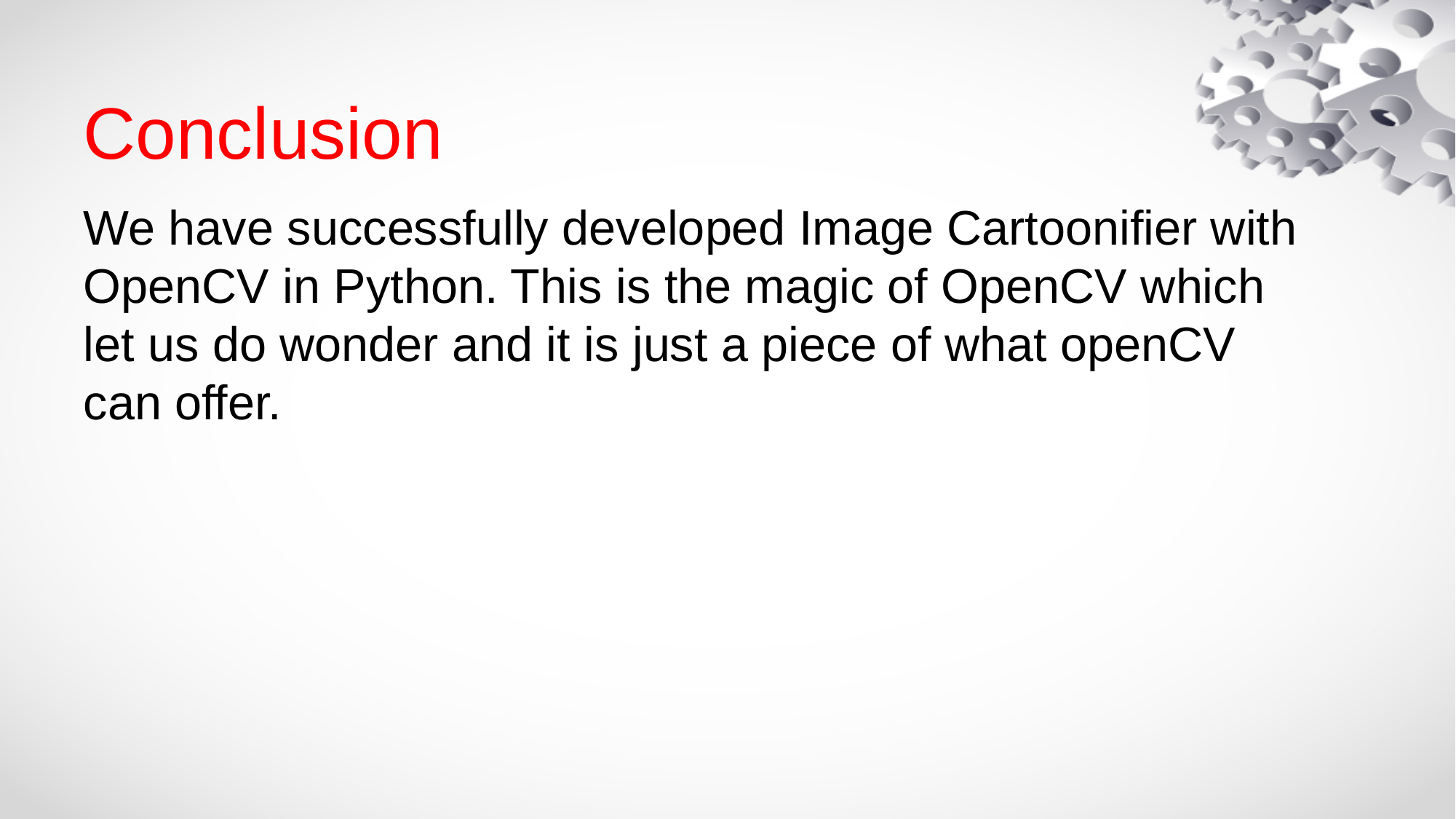

# Conclusion
We have successfully developed Image Cartoonifier with OpenCV in Python. This is the magic of OpenCV which let us do wonder and it is just a piece of what openCV can offer.